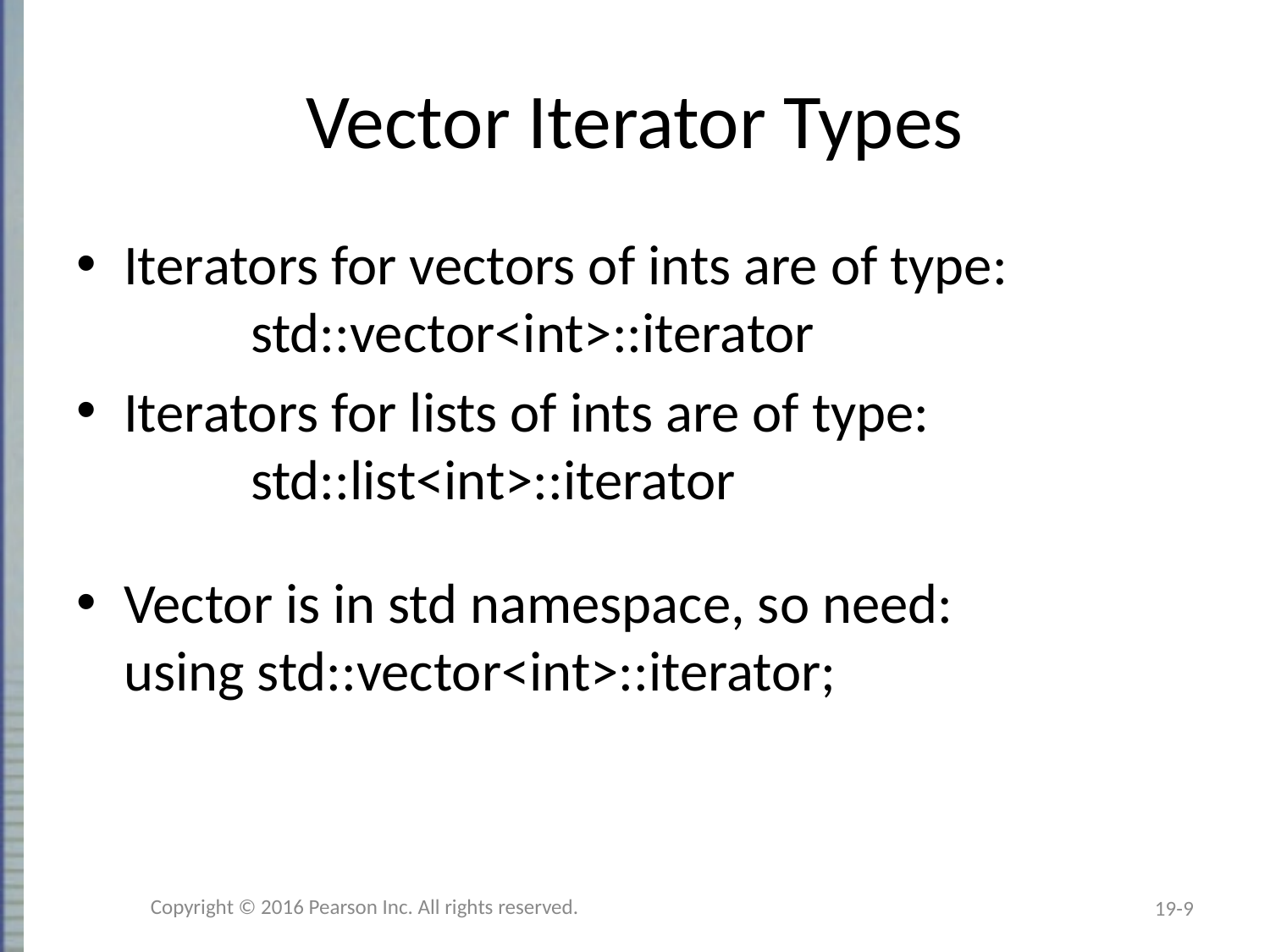

# Vector Iterator Types
Iterators for vectors of ints are of type:
	std::vector<int>::iterator
Iterators for lists of ints are of type:
	std::list<int>::iterator
Vector is in std namespace, so need:
using std::vector<int>::iterator;
Copyright © 2016 Pearson Inc. All rights reserved.
19-9